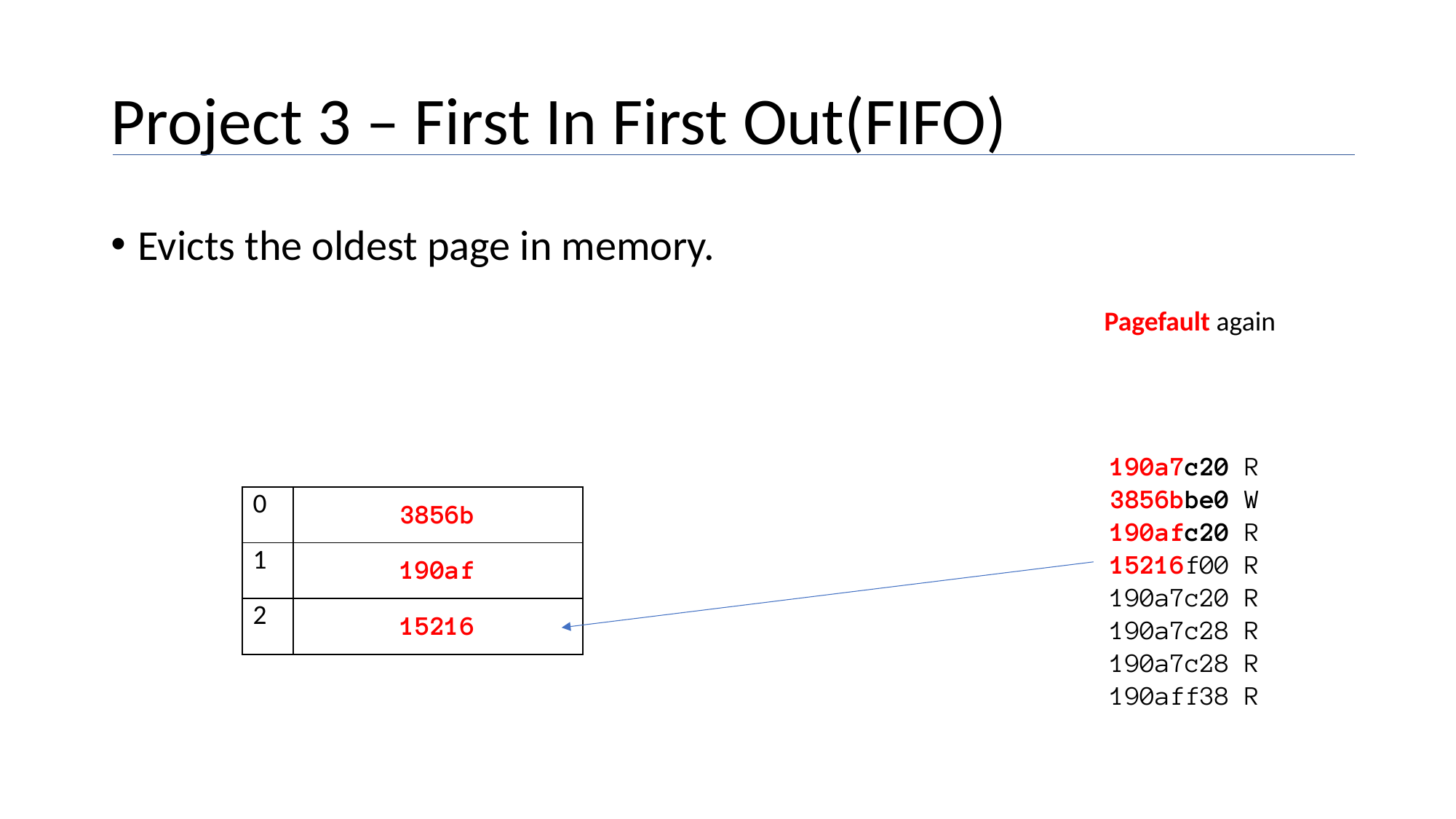

# Project 3 – First In First Out(FIFO)
Evicts the oldest page in memory.

Pagefault again
190a7c20 R
3856bbe0 W
190afc20 R
15216f00 R
190a7c20 R
190a7c28 R
190a7c28 R
190aff38 R
| 0 | 3856b |
| --- | --- |
| 1 | 190af |
| 2 | 15216 |